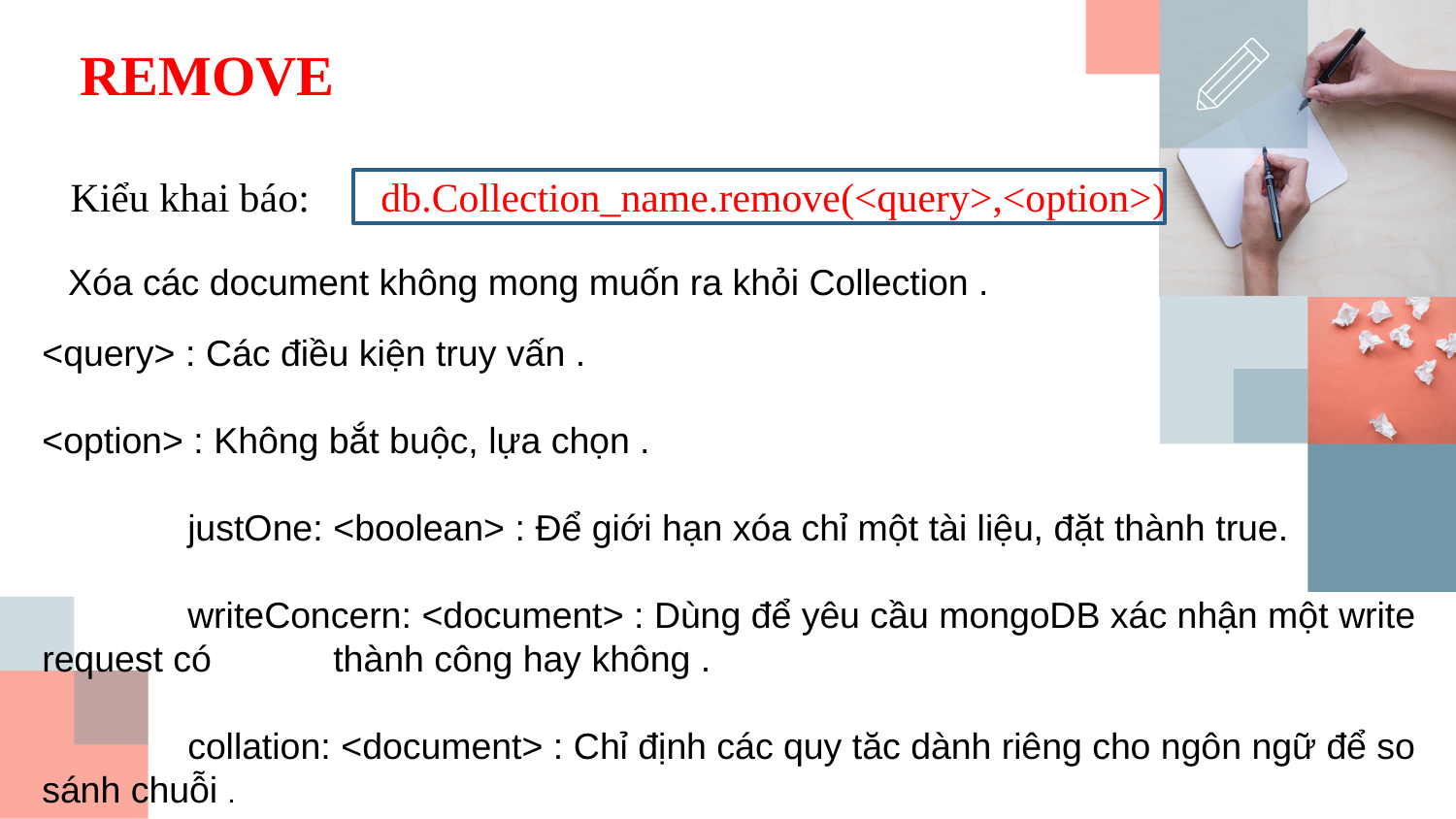

REMOVE
Kiểu khai báo:       db.Collection_name.remove(<query>,<option>)

Xóa các document không mong muốn ra khỏi Collection .
<query> : Các điều kiện truy vấn .

<option> : Không bắt buộc, lựa chọn .

	justOne: <boolean> : Để giới hạn xóa chỉ một tài liệu, đặt thành true.

	writeConcern: <document> : Dùng để yêu cầu mongoDB xác nhận một write request có 	thành công hay không .

	collation: <document> : Chỉ định các quy tăc dành riêng cho ngôn ngữ để so sánh chuỗi .